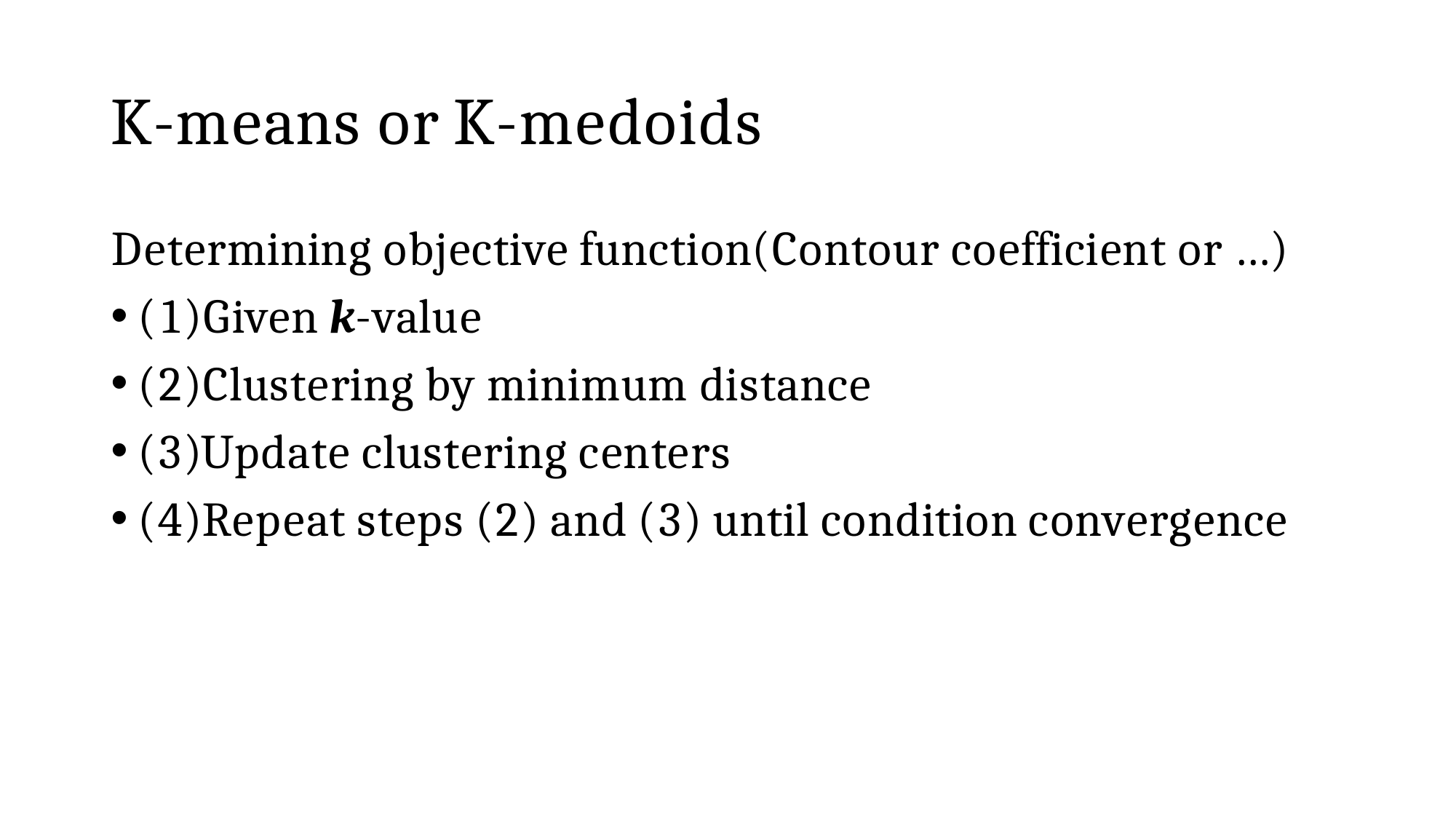

# K-means or K-medoids
Determining objective function(Contour coefficient or …)
(1)Given k-value
(2)Clustering by minimum distance
(3)Update clustering centers
(4)Repeat steps (2) and (3) until condition convergence